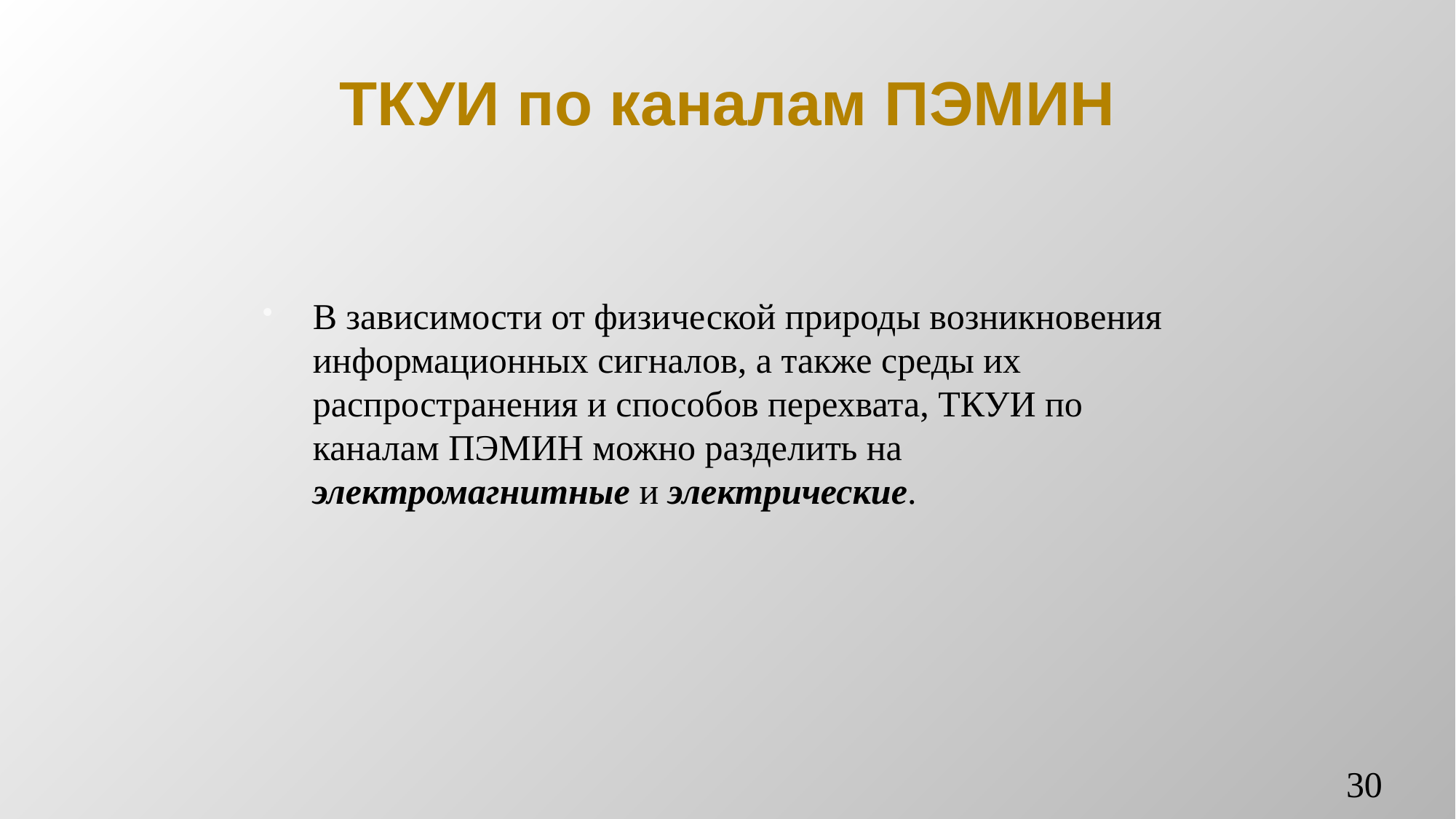

# ТКУИ по каналам ПЭМИН
В зависимости от физической природы возникновения информационных сигналов, а также среды их распространения и способов перехвата, ТКУИ по каналам ПЭМИН можно разделить на электромагнитные и электрические.
30